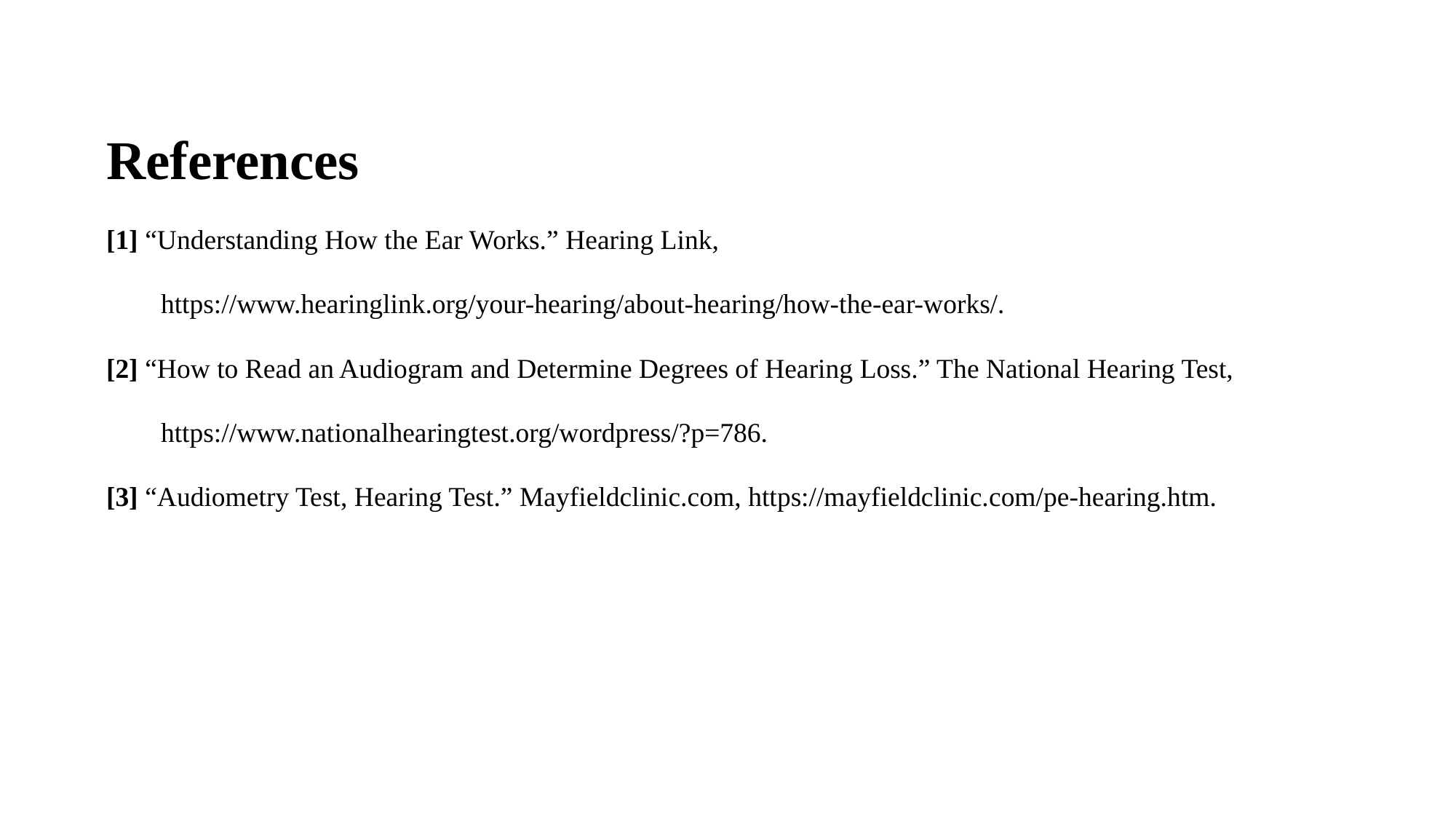

References
[1] “Understanding How the Ear Works.” Hearing Link,
https://www.hearinglink.org/your-hearing/about-hearing/how-the-ear-works/.
[2] “How to Read an Audiogram and Determine Degrees of Hearing Loss.” The National Hearing Test,
https://www.nationalhearingtest.org/wordpress/?p=786.
[3] “Audiometry Test, Hearing Test.” Mayfieldclinic.com, https://mayfieldclinic.com/pe-hearing.htm.